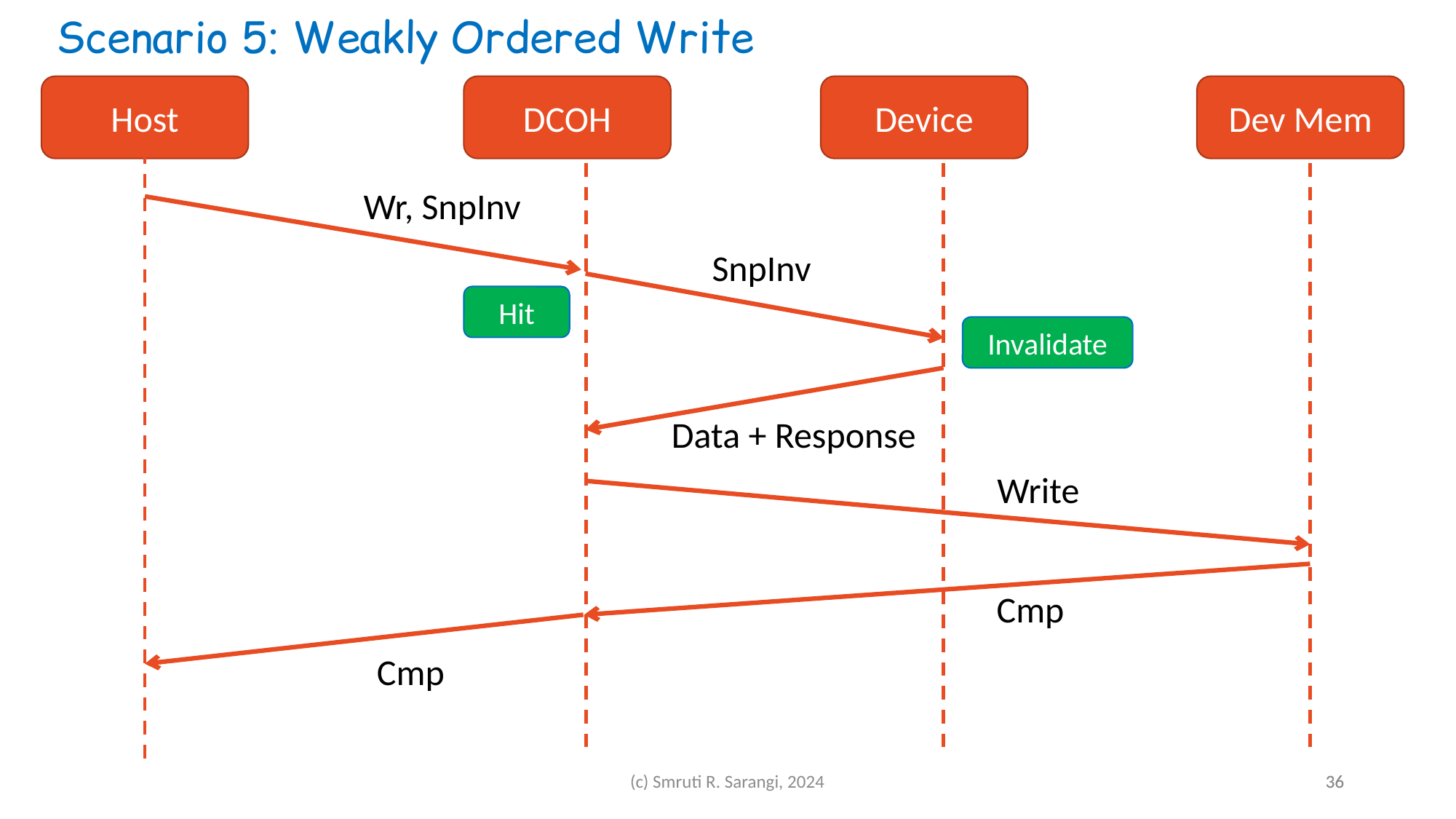

Scenario 5: Weakly Ordered Write
Dev Mem
Host
DCOH
Device
Wr, SnpInv
SnpInv
Hit
Invalidate
Data + Response
Write
Cmp
Cmp
(c) Smruti R. Sarangi, 2024
36
36